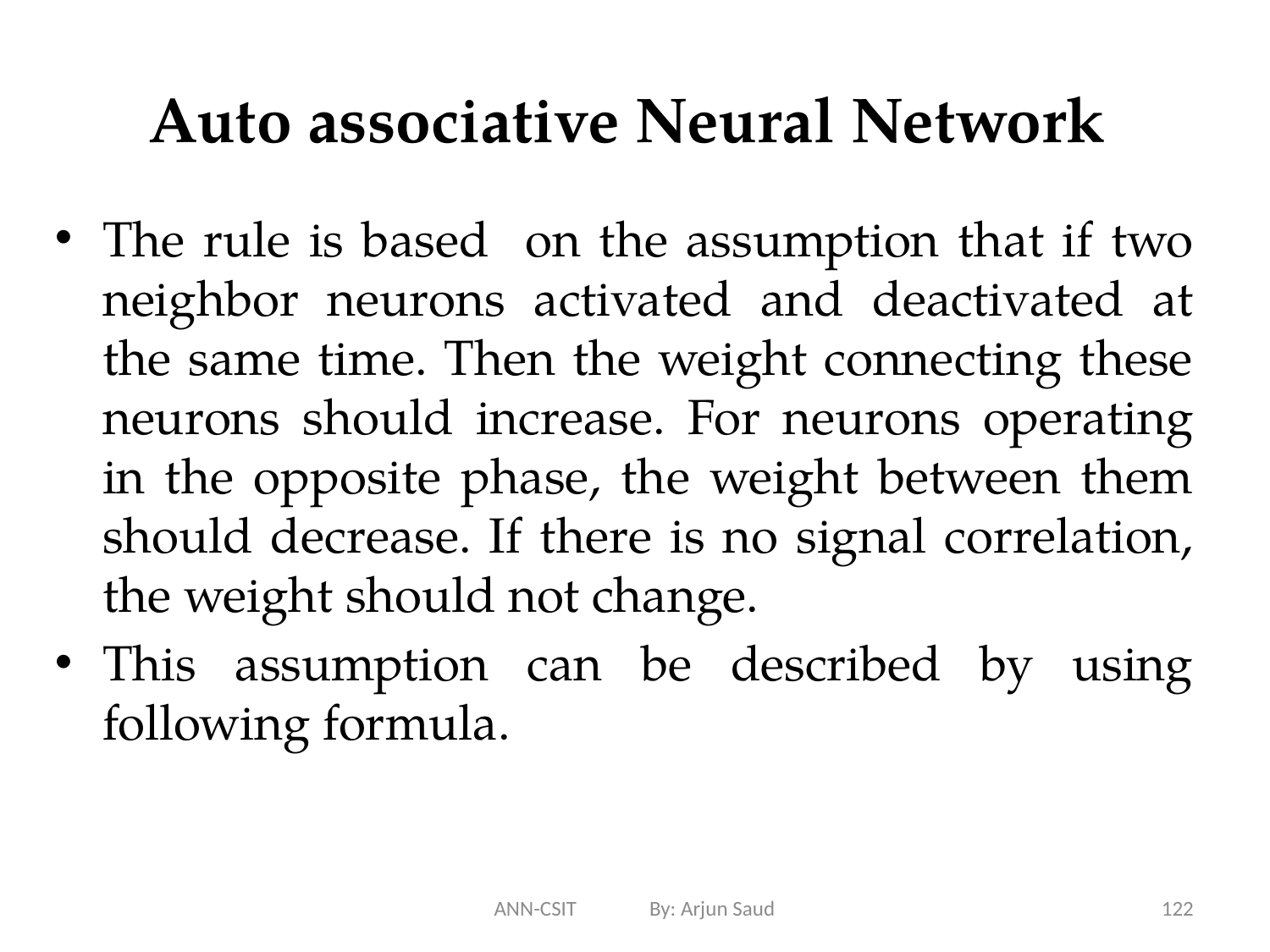

# Auto associative Neural Network
The rule is based  on the assumption that if two neighbor neurons activated and deactivated at the same time. Then the weight connecting these neurons should increase. For neurons operating in the opposite phase, the weight between them should decrease. If there is no signal correlation, the weight should not change.
This assumption can be described by using following formula.

ANN-CSIT               By: Arjun Saud
122